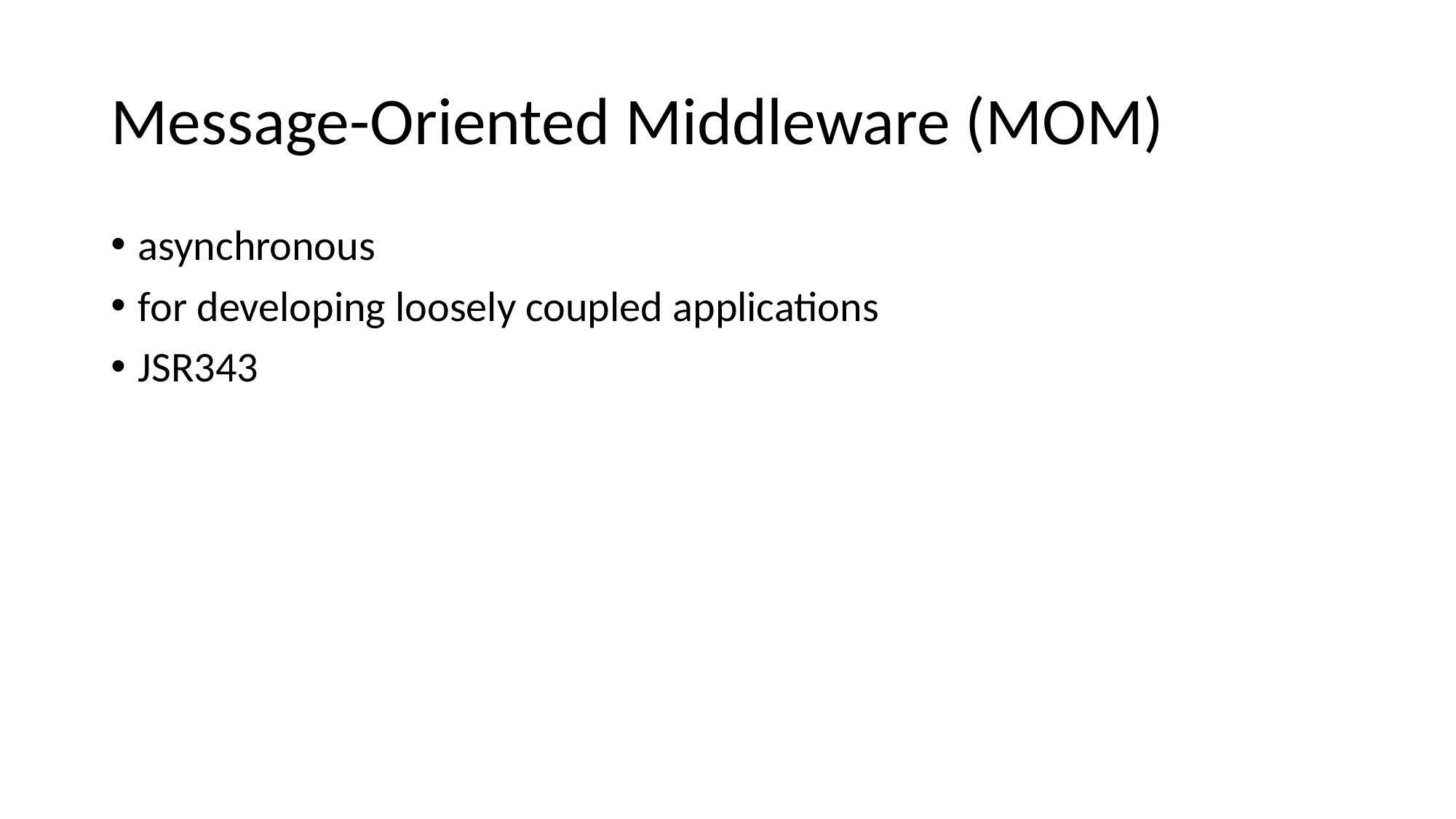

# Message-Oriented Middleware (MOM)
asynchronous
for developing loosely coupled applications
JSR343